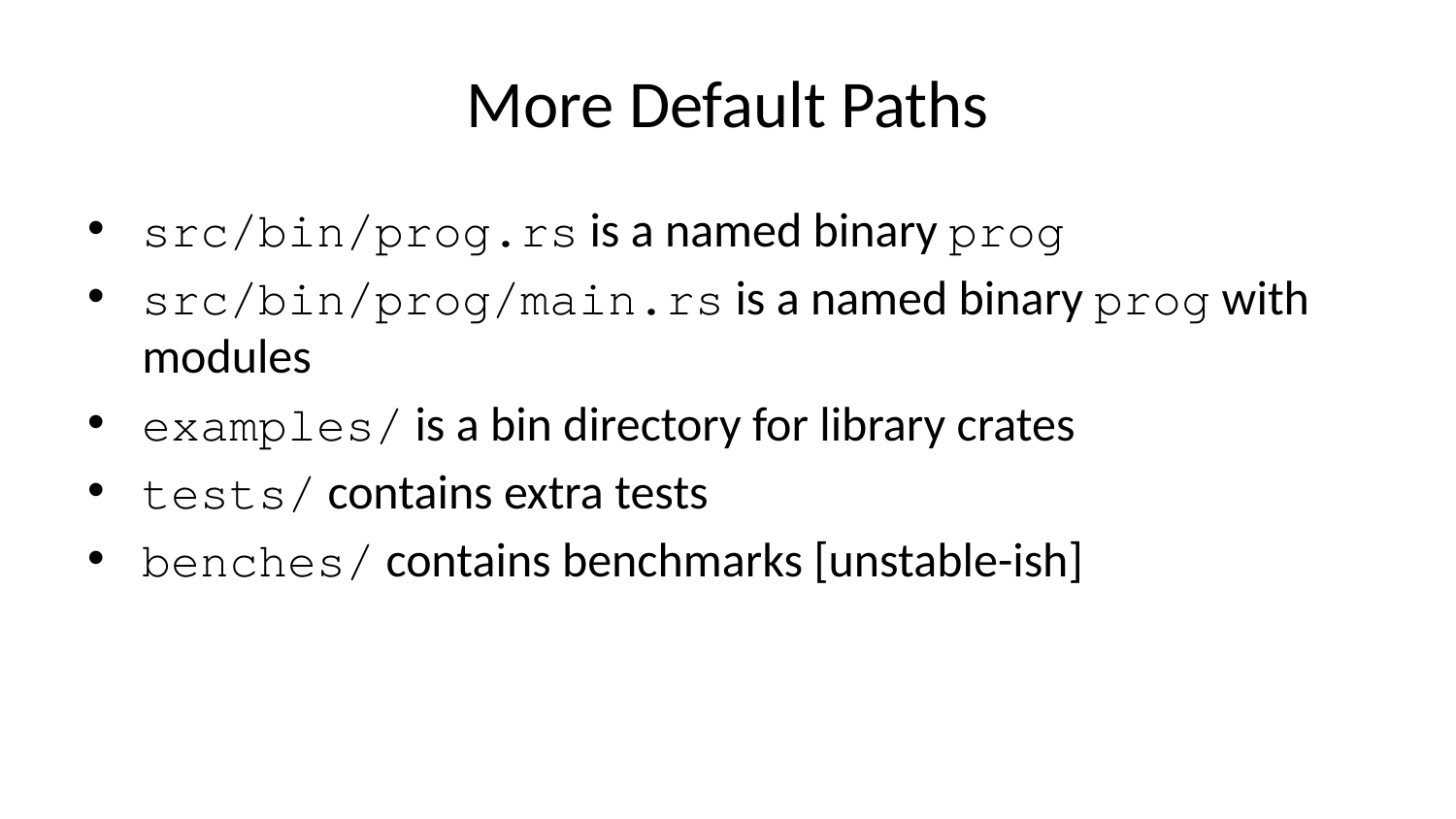

# More Default Paths
src/bin/prog.rs is a named binary prog
src/bin/prog/main.rs is a named binary prog with modules
examples/ is a bin directory for library crates
tests/ contains extra tests
benches/ contains benchmarks [unstable-ish]